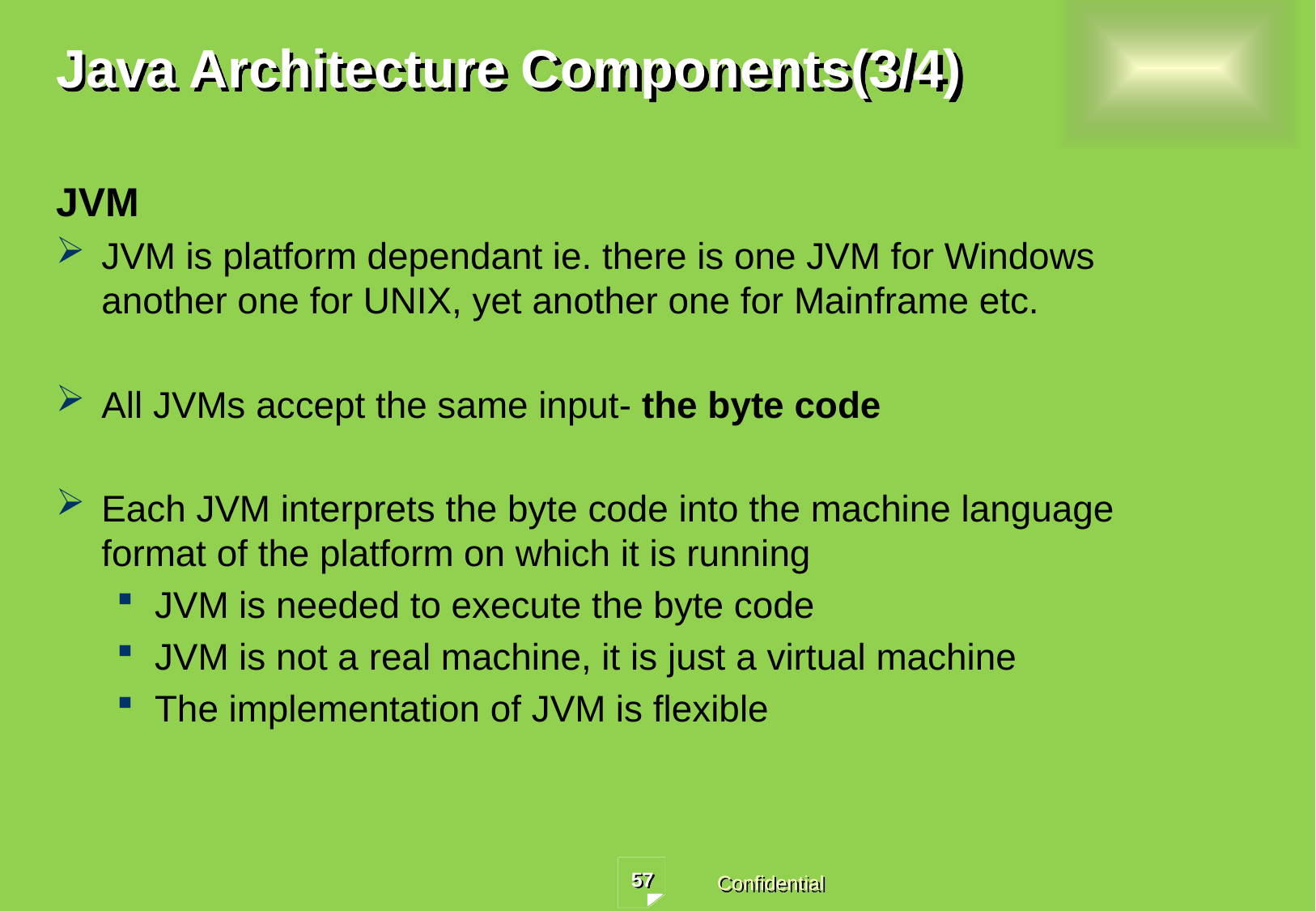

# Java Architecture Components(3/4)
JVM
JVM is platform dependant ie. there is one JVM for Windows another one for UNIX, yet another one for Mainframe etc.

All JVMs accept the same input- the byte code

Each JVM interprets the byte code into the machine language format of the platform on which it is running
JVM is needed to execute the byte code
JVM is not a real machine, it is just a virtual machine
The implementation of JVM is flexible

57